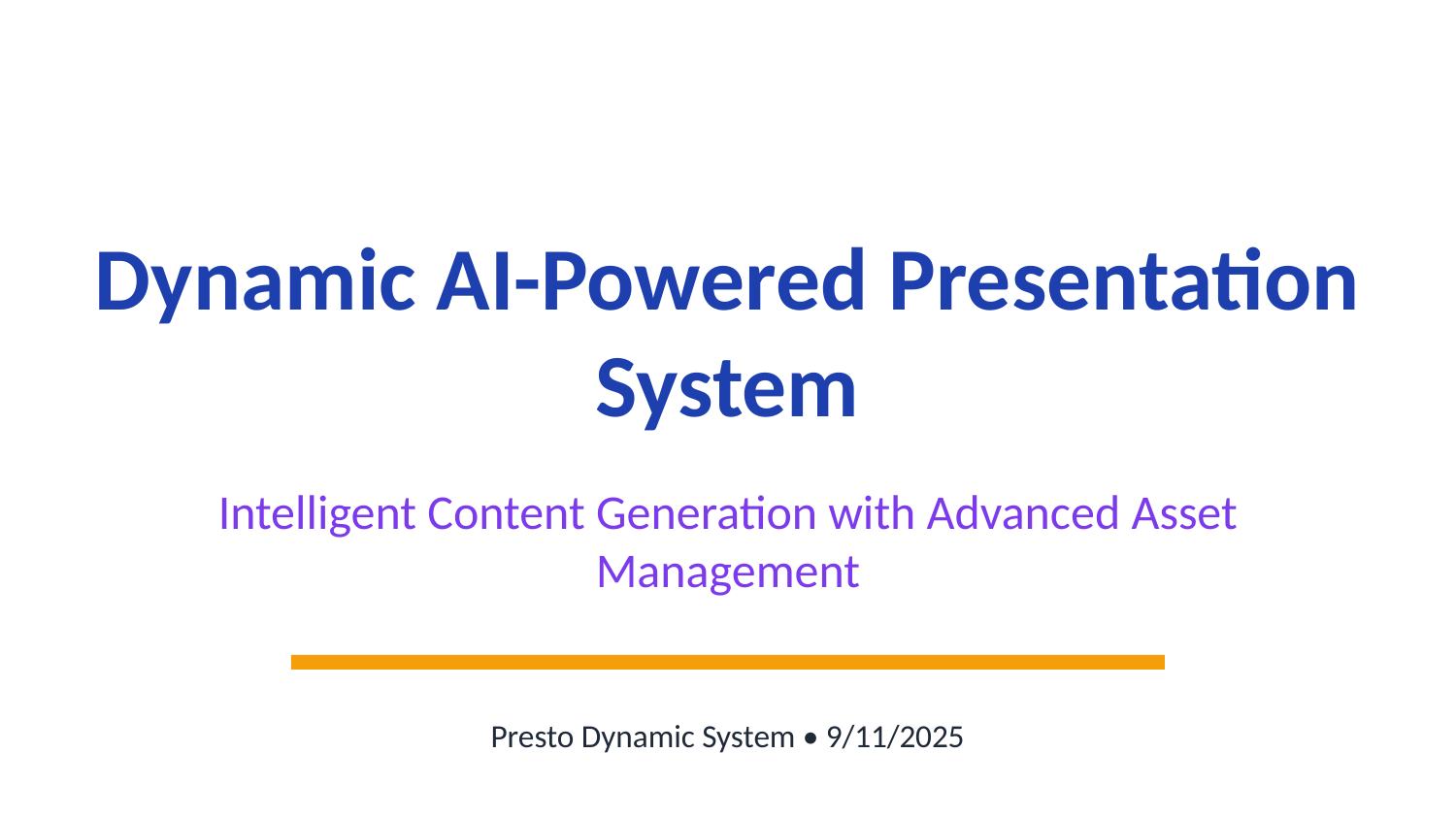

Dynamic AI-Powered Presentation System
Intelligent Content Generation with Advanced Asset Management

Presto Dynamic System • 9/11/2025